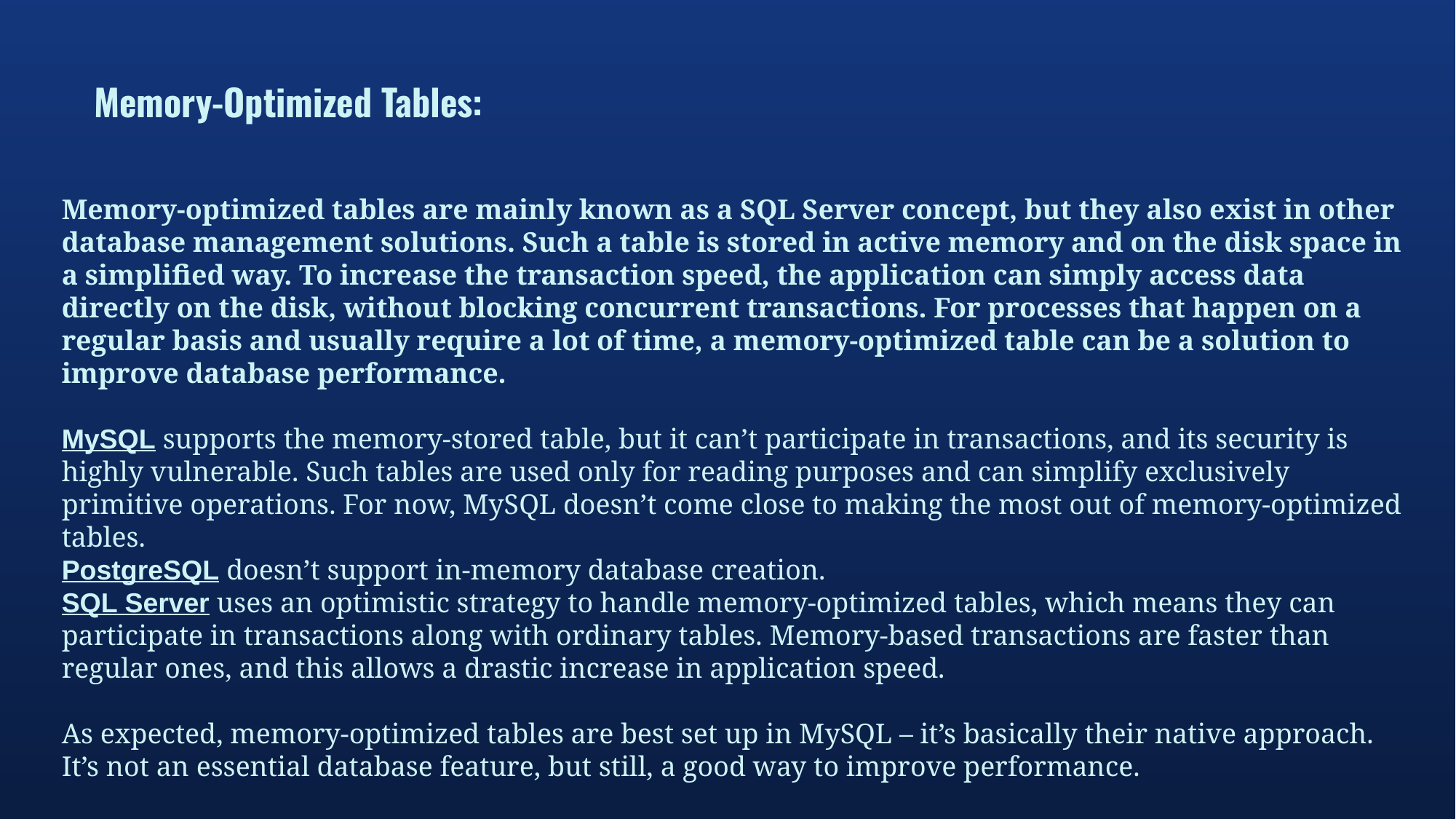

Memory-Optimized Tables:
Memory-optimized tables are mainly known as a SQL Server concept, but they also exist in other database management solutions. Such a table is stored in active memory and on the disk space in a simplified way. To increase the transaction speed, the application can simply access data directly on the disk, without blocking concurrent transactions. For processes that happen on a regular basis and usually require a lot of time, a memory-optimized table can be a solution to improve database performance.

MySQL supports the memory-stored table, but it can’t participate in transactions, and its security is highly vulnerable. Such tables are used only for reading purposes and can simplify exclusively primitive operations. For now, MySQL doesn’t come close to making the most out of memory-optimized tables.
PostgreSQL doesn’t support in-memory database creation.
SQL Server uses an optimistic strategy to handle memory-optimized tables, which means they can participate in transactions along with ordinary tables. Memory-based transactions are faster than regular ones, and this allows a drastic increase in application speed.

As expected, memory-optimized tables are best set up in MySQL – it’s basically their native approach. It’s not an essential database feature, but still, a good way to improve performance.